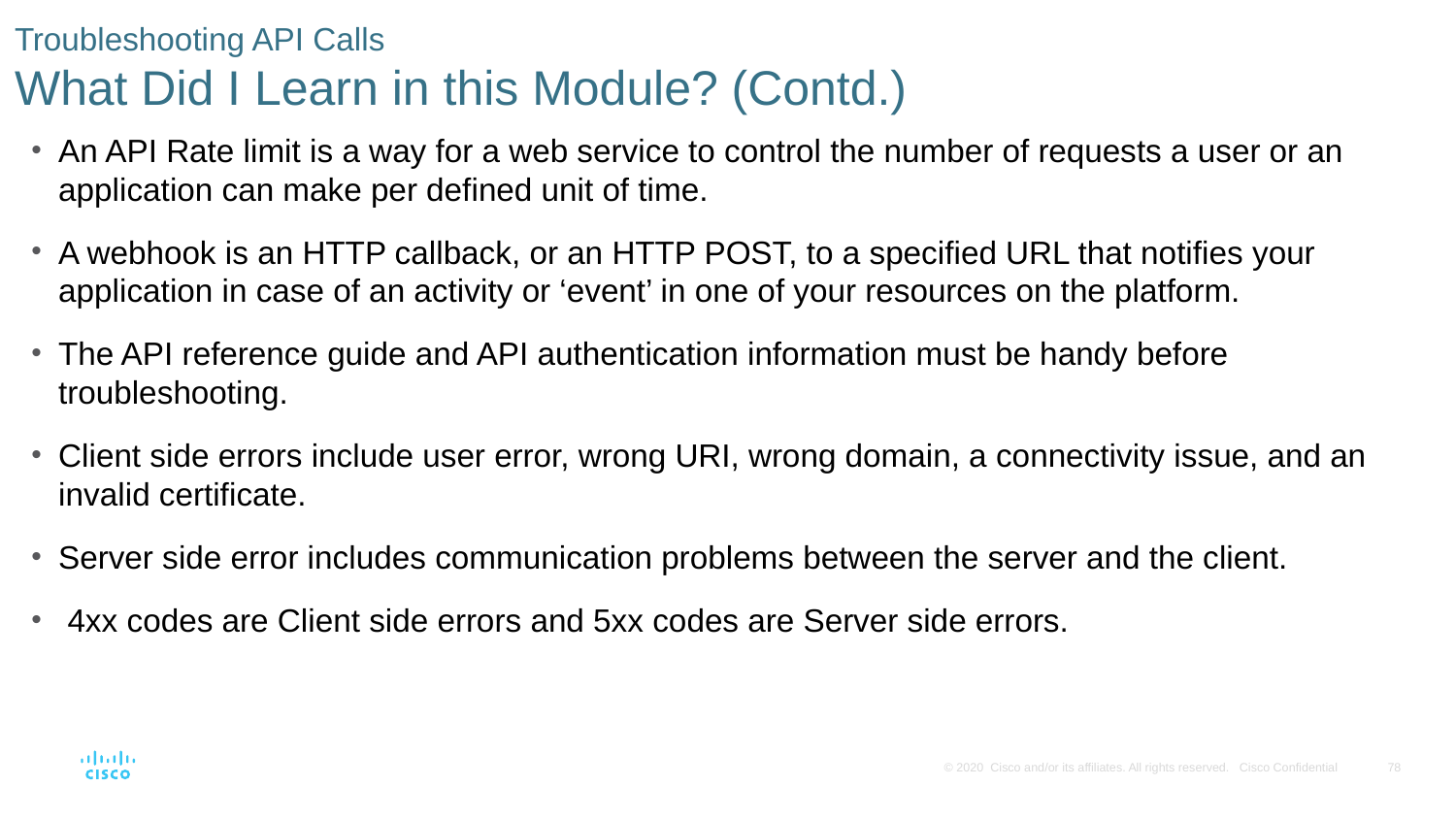

# Troubleshooting API Calls What Did I Learn in this Module? (Contd.)
An API Rate limit is a way for a web service to control the number of requests a user or an application can make per defined unit of time.
A webhook is an HTTP callback, or an HTTP POST, to a specified URL that notifies your application in case of an activity or ‘event’ in one of your resources on the platform.
The API reference guide and API authentication information must be handy before troubleshooting.
Client side errors include user error, wrong URI, wrong domain, a connectivity issue, and an invalid certificate.
Server side error includes communication problems between the server and the client.
 4xx codes are Client side errors and 5xx codes are Server side errors.